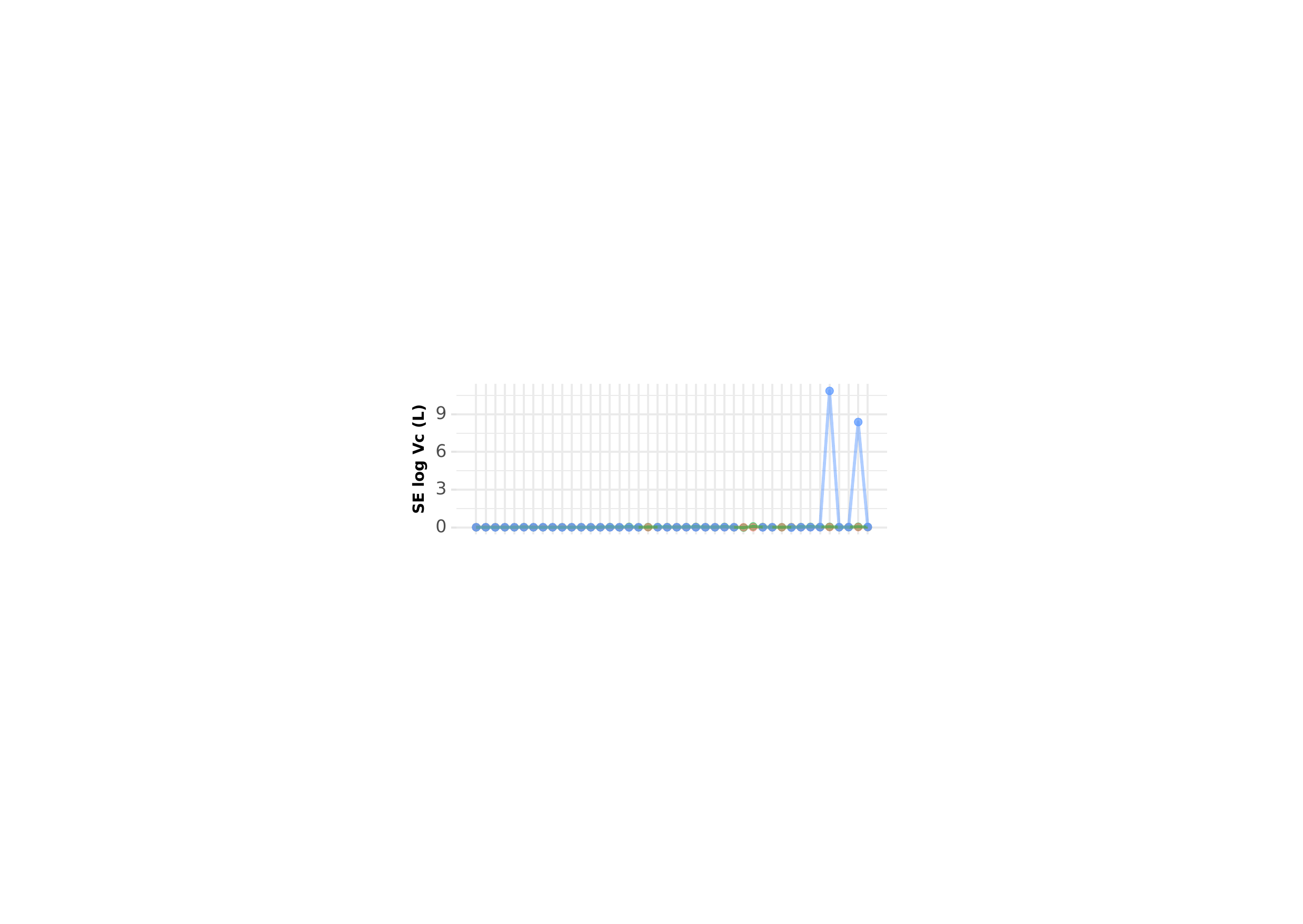

9

6
SE log Vc (L)

3

0